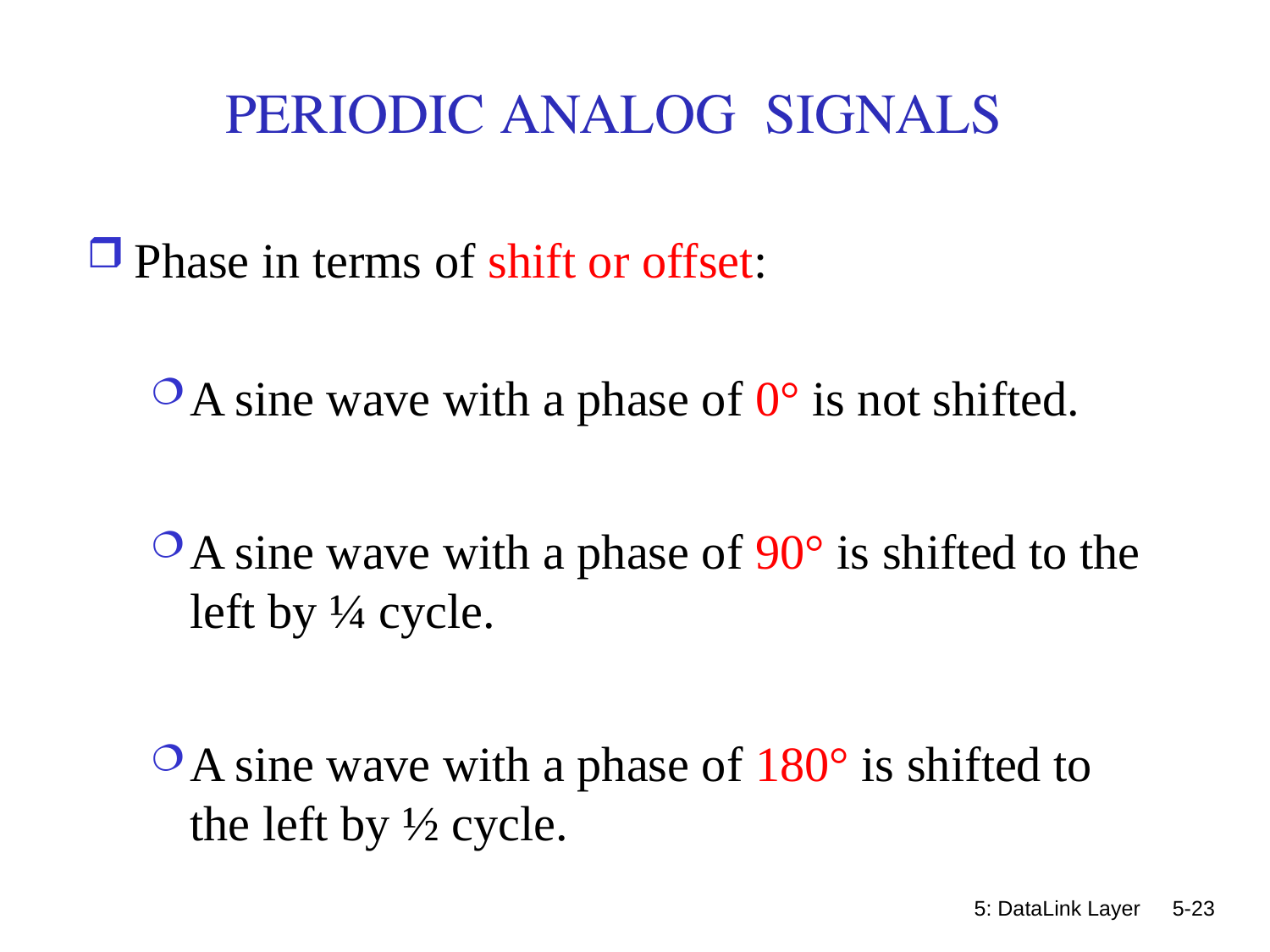

# PERIODIC ANALOG  SIGNALS
Phase in terms of shift or offset:

A sine wave with a phase of 0° is not shifted.

A sine wave with a phase of 90° is shifted to the left by ¼ cycle.

A sine wave with a phase of 180° is shifted to the left by ½ cycle.
5: DataLink Layer
5-23